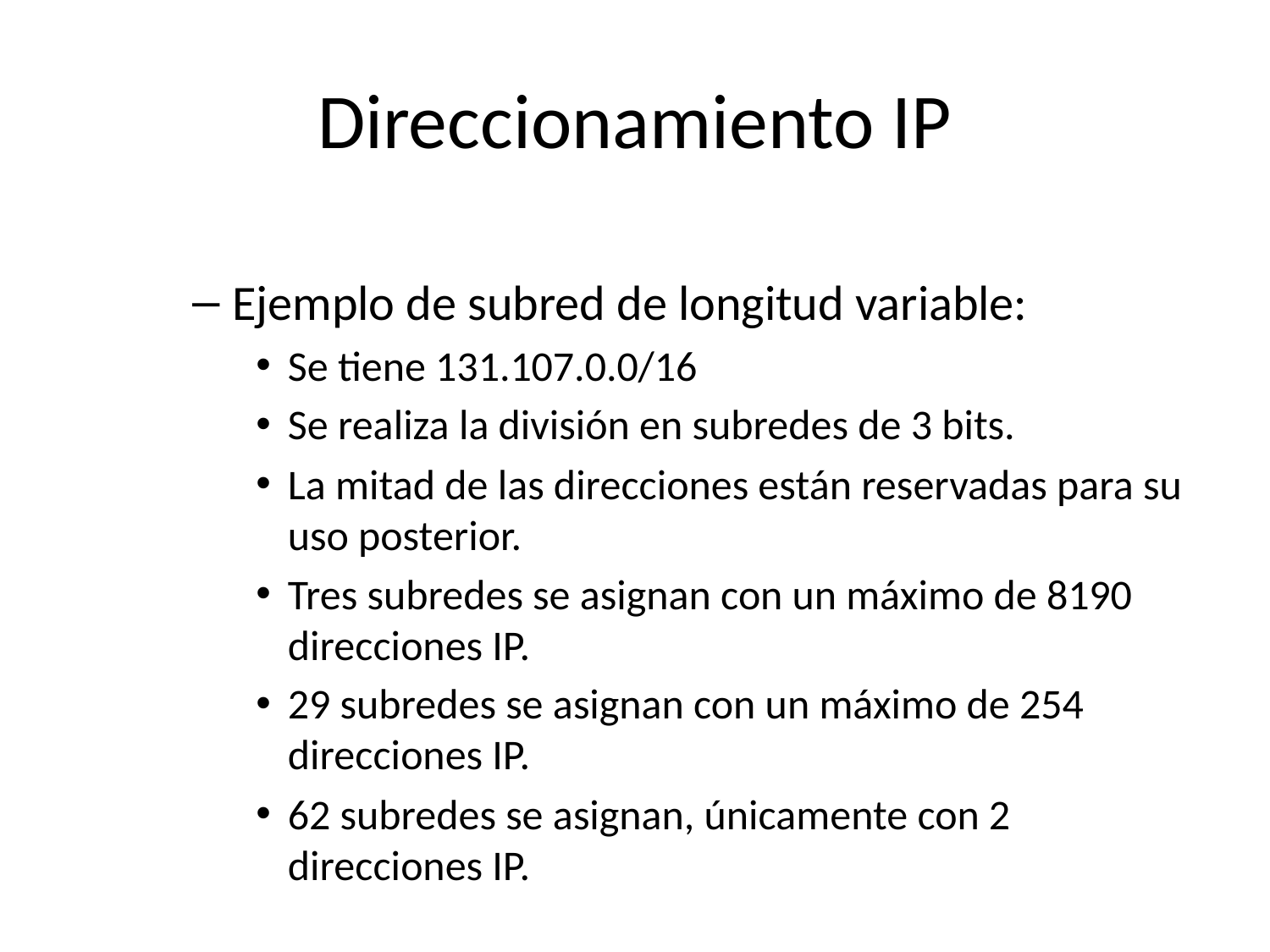

# Direccionamiento IP
Ejemplo de subred de longitud variable:
Se tiene 131.107.0.0/16
Se realiza la división en subredes de 3 bits.
La mitad de las direcciones están reservadas para su uso posterior.
Tres subredes se asignan con un máximo de 8190 direcciones IP.
29 subredes se asignan con un máximo de 254 direcciones IP.
62 subredes se asignan, únicamente con 2 direcciones IP.